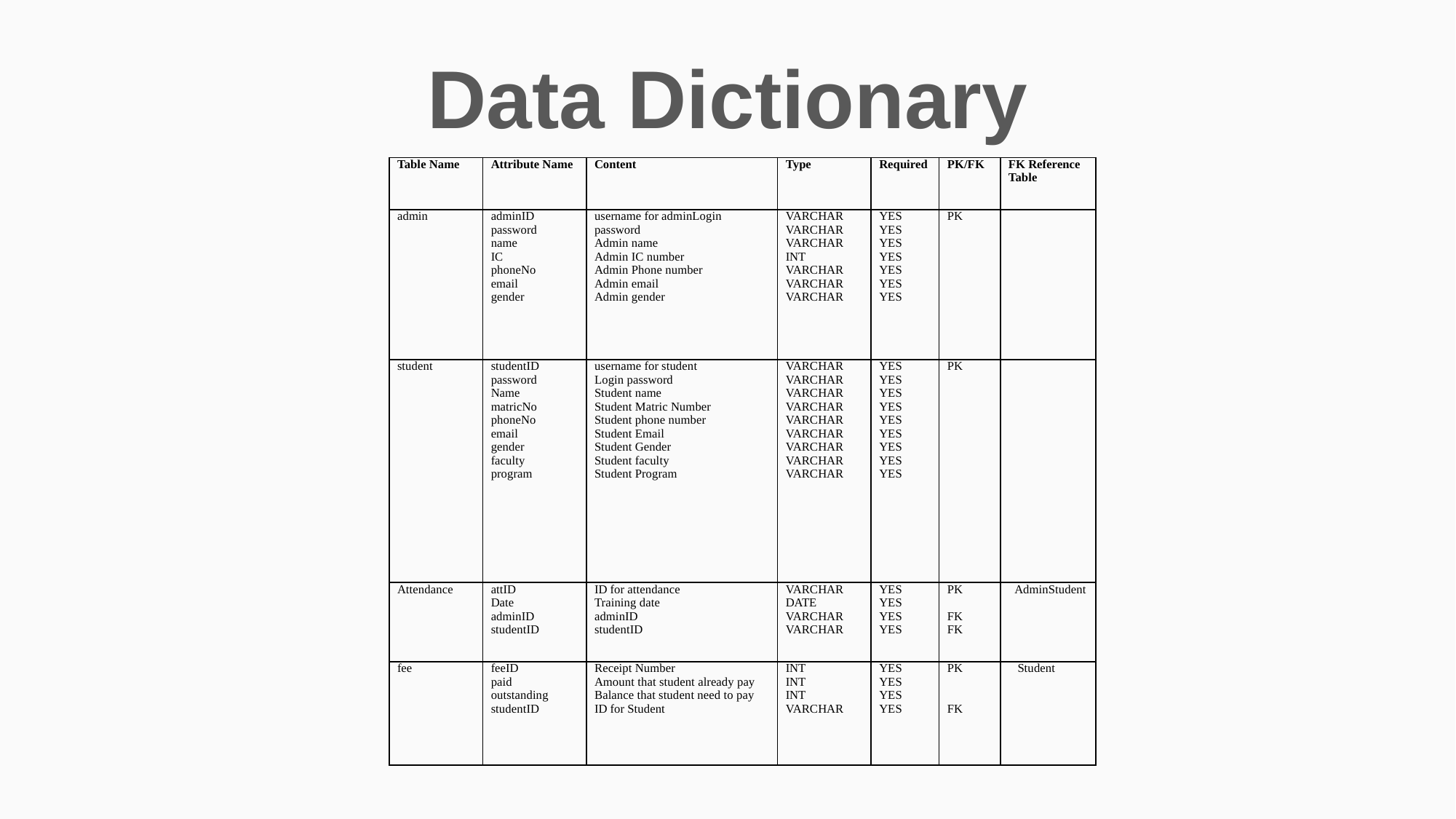

Data Dictionary
| Table Name | Attribute Name | Content | Type | Required | PK/FK | FK Reference Table |
| --- | --- | --- | --- | --- | --- | --- |
| admin | adminID password name IC phoneNo email gender | username for adminLogin password Admin name Admin IC number Admin Phone number Admin email Admin gender | VARCHAR VARCHAR VARCHAR INT VARCHAR VARCHAR VARCHAR | YES YES YES YES YES YES YES | PK |  |
| student | studentID password Name matricNo phoneNo email gender faculty program | username for student Login password Student name Student Matric Number Student phone number Student Email Student Gender Student faculty Student Program | VARCHAR VARCHAR VARCHAR VARCHAR VARCHAR VARCHAR VARCHAR VARCHAR VARCHAR | YES YES YES YES YES YES YES YES YES | PK |  |
| Attendance | attID Date adminID studentID | ID for attendance Training date adminID studentID | VARCHAR DATE VARCHAR VARCHAR | YES YES YES YES | PK FK FK | AdminStudent |
| fee | feeID paid outstanding studentID | Receipt Number Amount that student already pay Balance that student need to pay ID for Student | INT INT INT VARCHAR | YES YES YES YES | PK FK | Student |